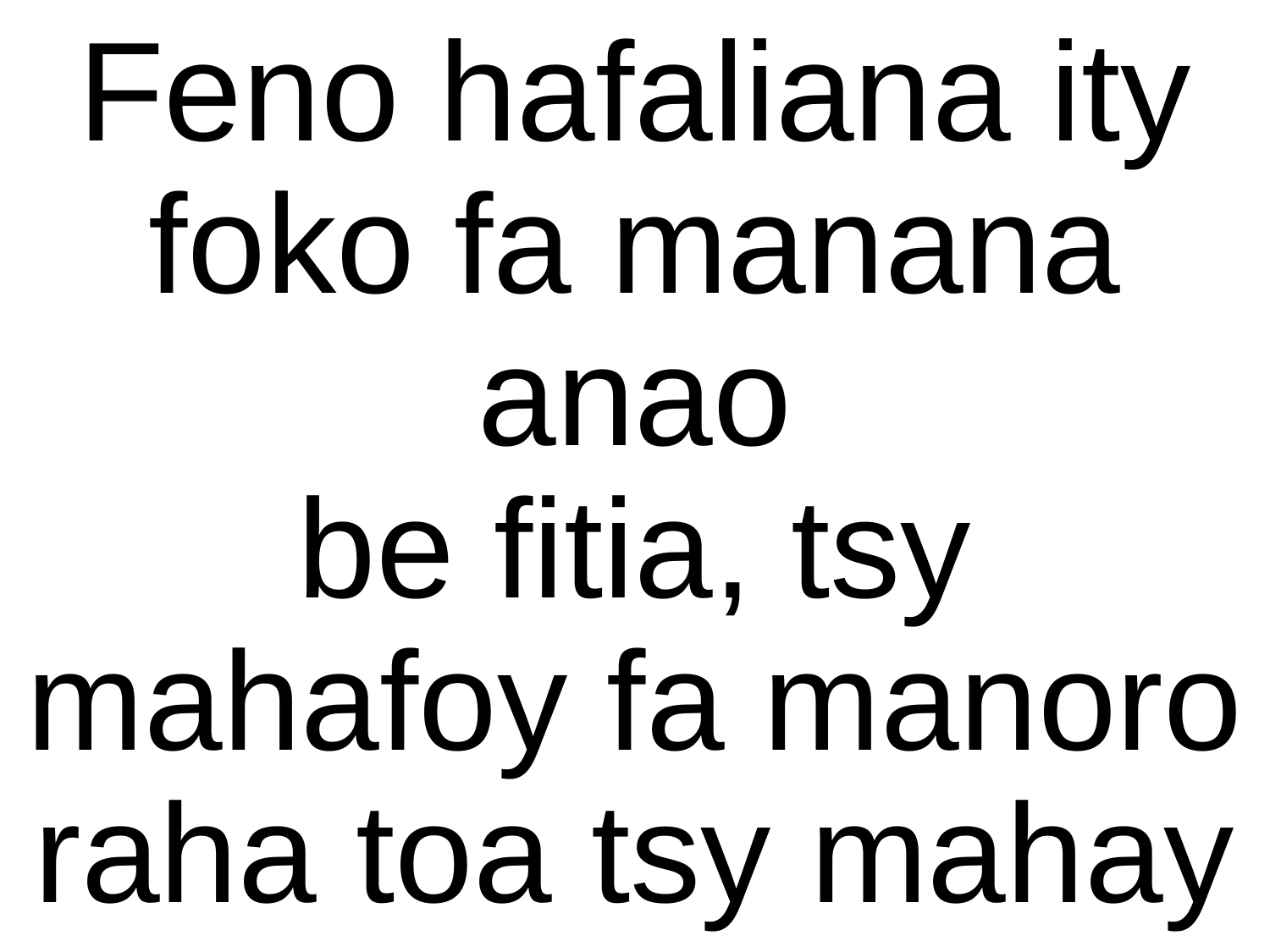

# Feno hafaliana ity foko fa manana anao be fitia, tsy mahafoy fa manoro raha toa tsy mahay